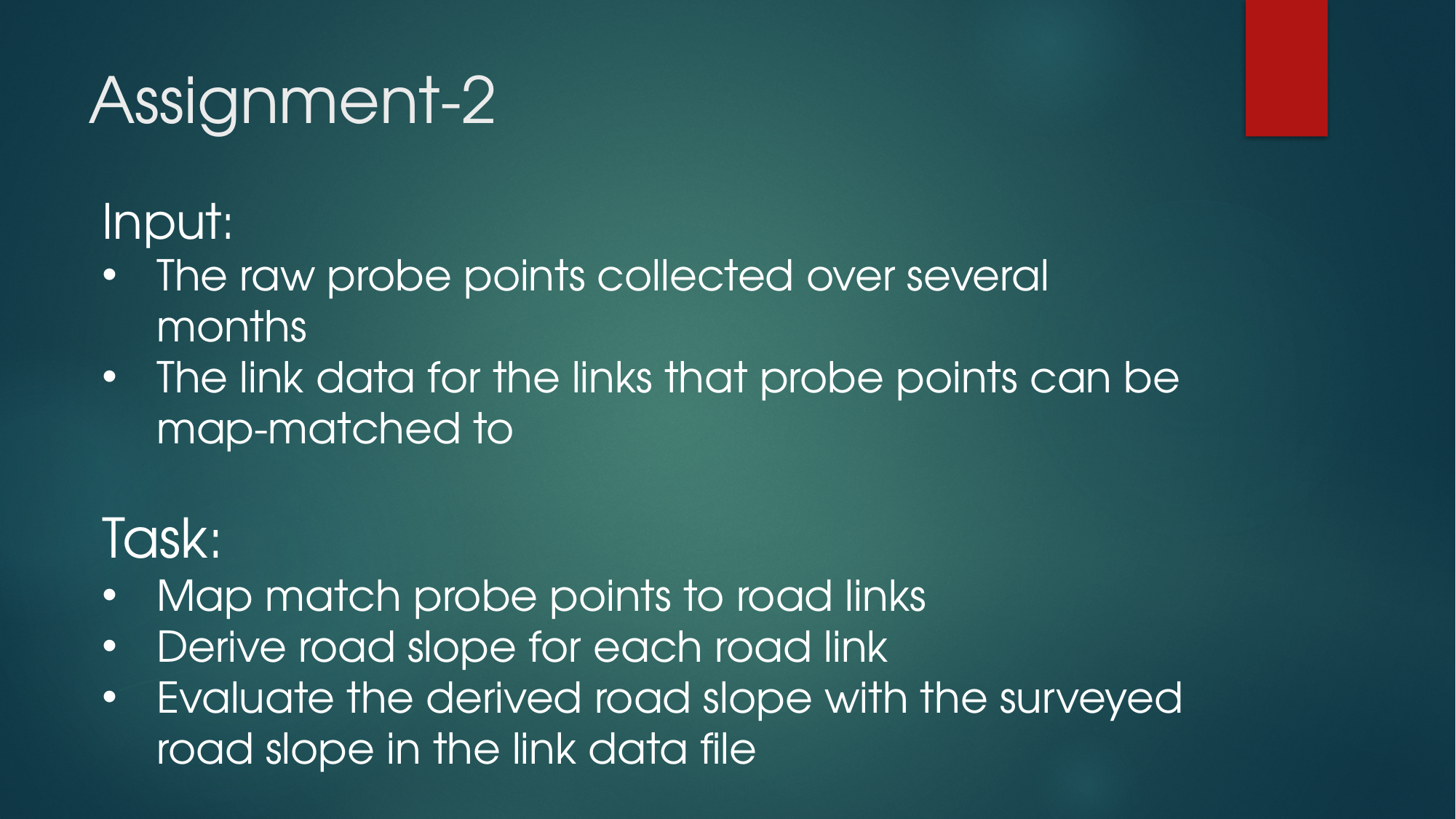

# Assignment-2
Input:
The raw probe points collected over several months
The link data for the links that probe points can be map-matched to

Task:
Map match probe points to road links
Derive road slope for each road link
Evaluate the derived road slope with the surveyed road slope in the link data file